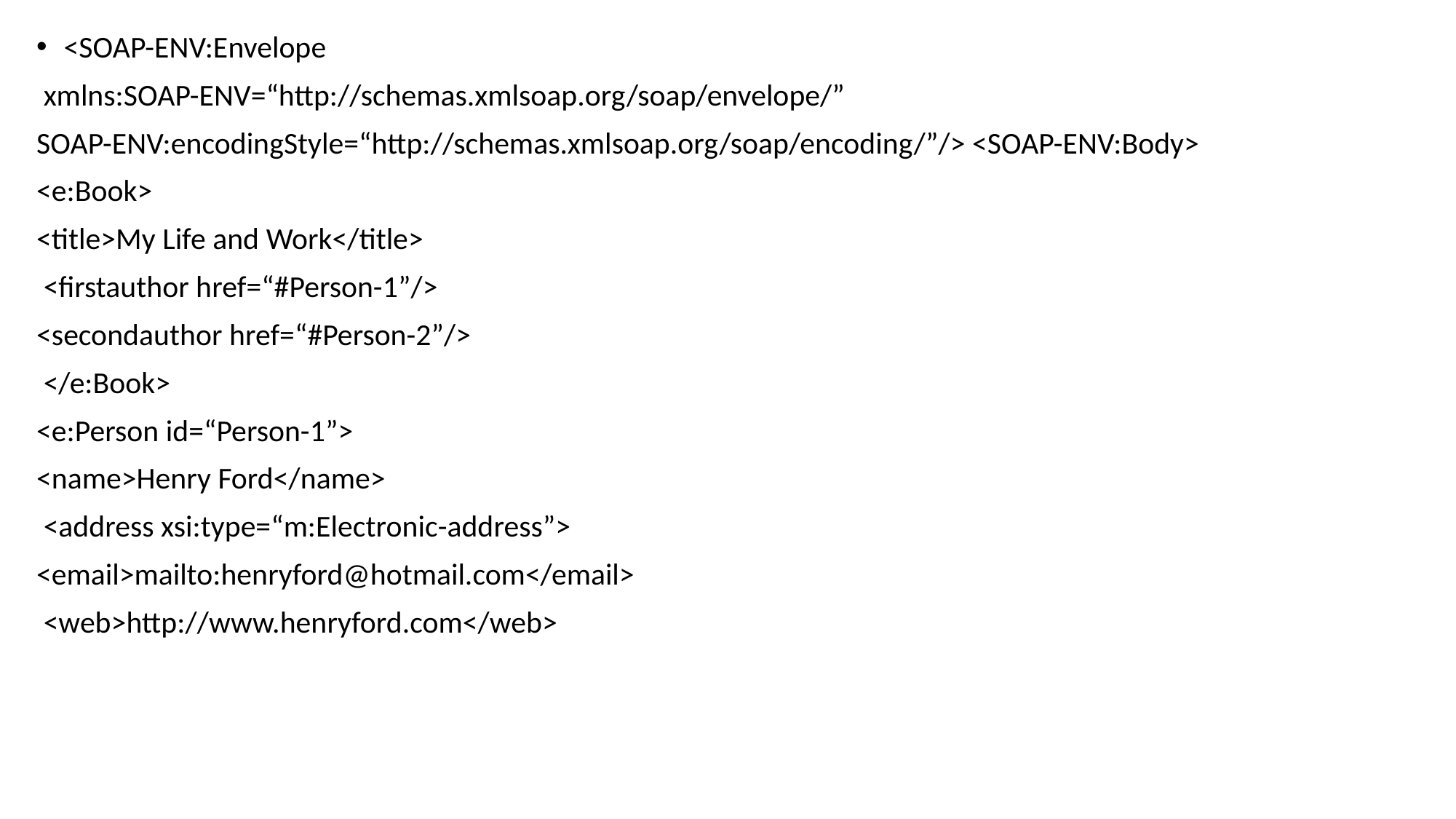

<SOAP-ENV:Envelope
 xmlns:SOAP-ENV=“http://schemas.xmlsoap.org/soap/envelope/”
SOAP-ENV:encodingStyle=“http://schemas.xmlsoap.org/soap/encoding/”/> <SOAP-ENV:Body>
<e:Book>
<title>My Life and Work</title>
 <firstauthor href=“#Person-1”/>
<secondauthor href=“#Person-2”/>
 </e:Book>
<e:Person id=“Person-1”>
<name>Henry Ford</name>
 <address xsi:type=“m:Electronic-address”>
<email>mailto:henryford@hotmail.com</email>
 <web>http://www.henryford.com</web>